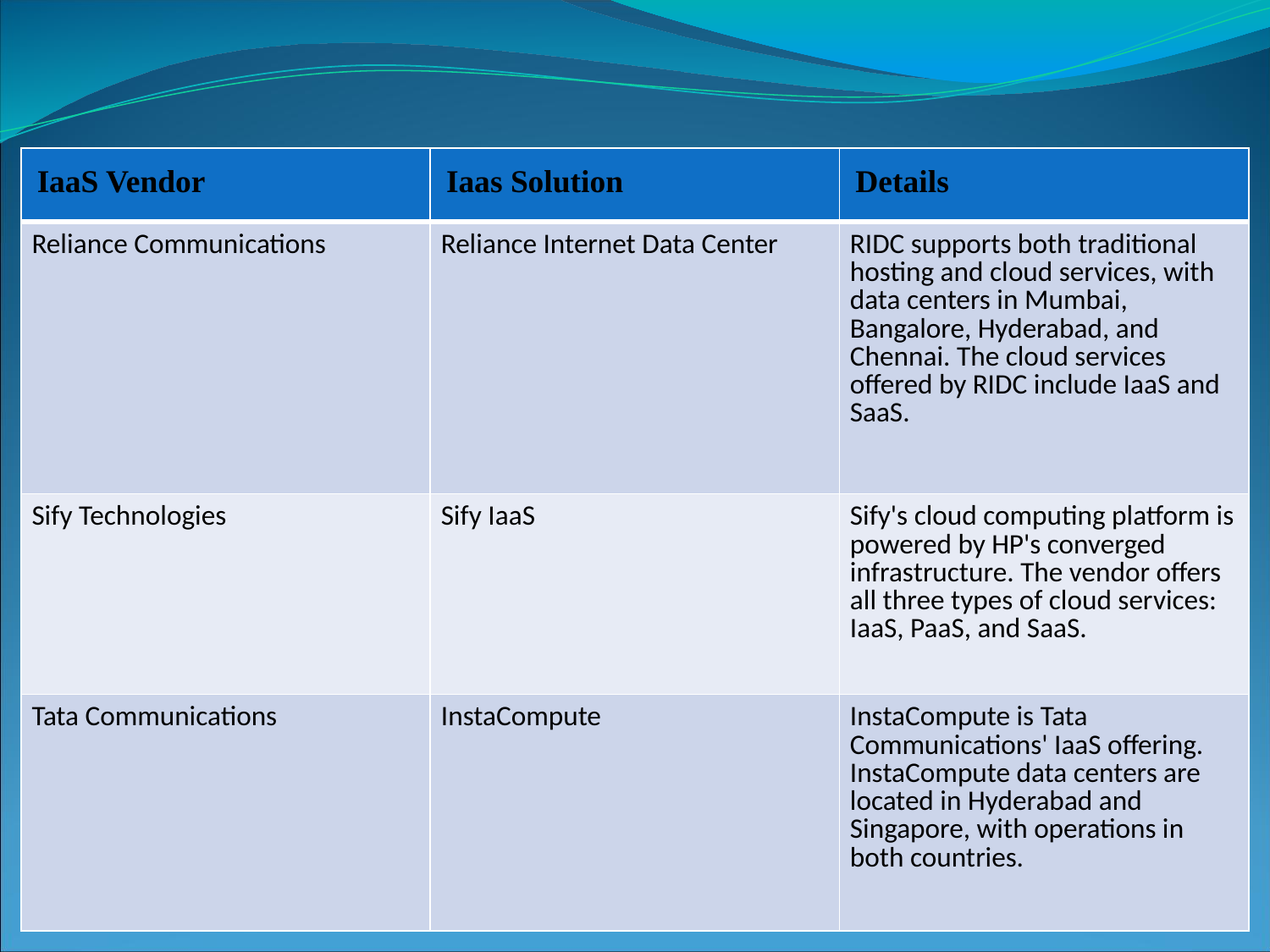

| IaaS Vendor | Iaas Solution | Details |
| --- | --- | --- |
| Reliance Communications | Reliance Internet Data Center | RIDC supports both traditional hosting and cloud services, with data centers in Mumbai, Bangalore, Hyderabad, and Chennai. The cloud services offered by RIDC include IaaS and SaaS. |
| Sify Technologies | Sify IaaS | Sify's cloud computing platform is powered by HP's converged infrastructure. The vendor offers all three types of cloud services: IaaS, PaaS, and SaaS. |
| Tata Communications | InstaCompute | InstaCompute is Tata Communications' IaaS offering. InstaCompute data centers are located in Hyderabad and Singapore, with operations in both countries. |